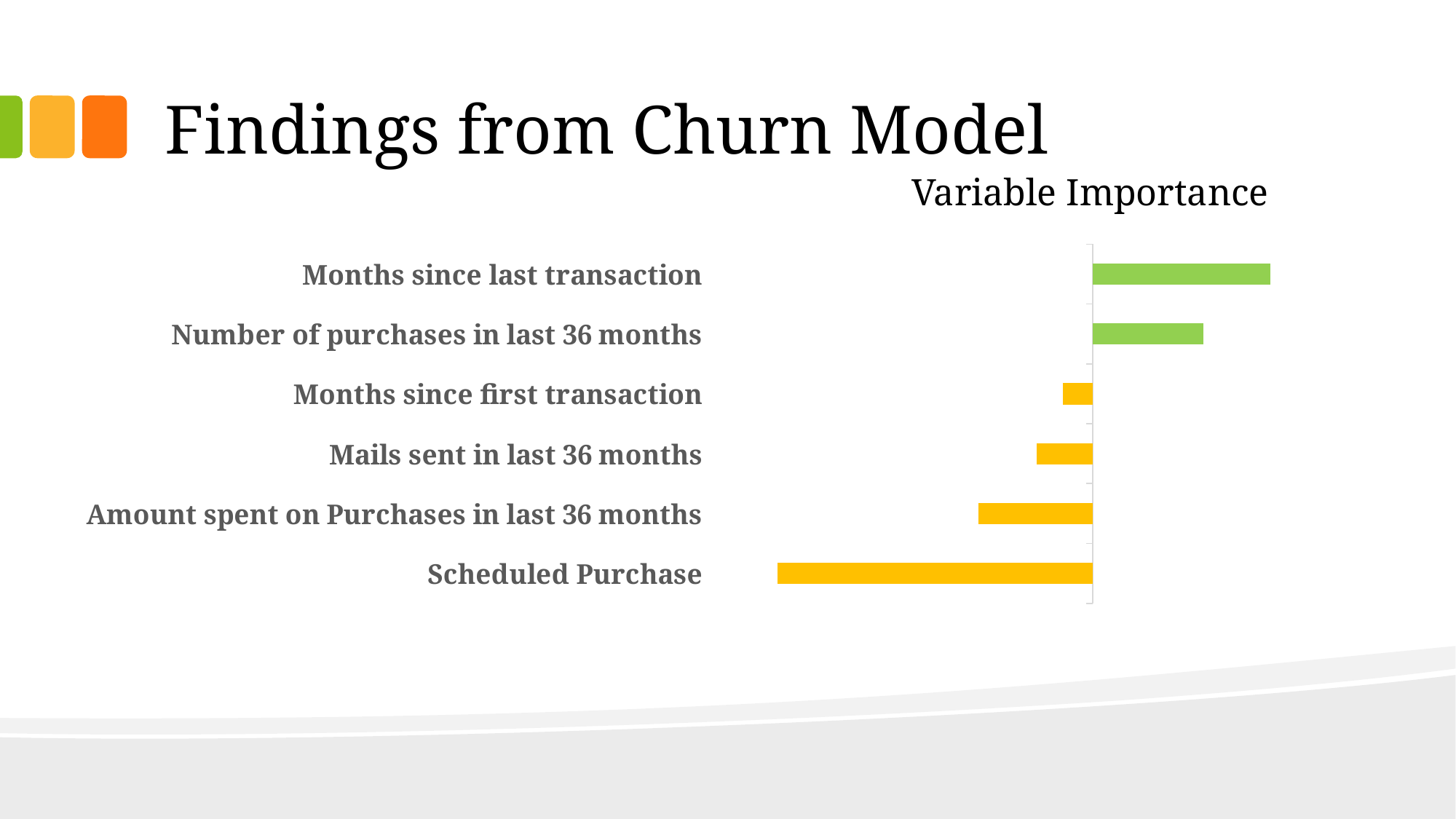

Findings from Churn Model
Variable Importance

### Chart

| Category |  |
|---|---|
| Scheduled Purchase | -1.2452 |
| Amount spent on Purchases in last 36 months | -0.4521 |
| Mails sent in last 36 months | -0.22 |
| Months since first transaction | -0.1175 |
| Number of purchases in last 36 months | 0.438 |
| Months since last transaction | 0.7042 |